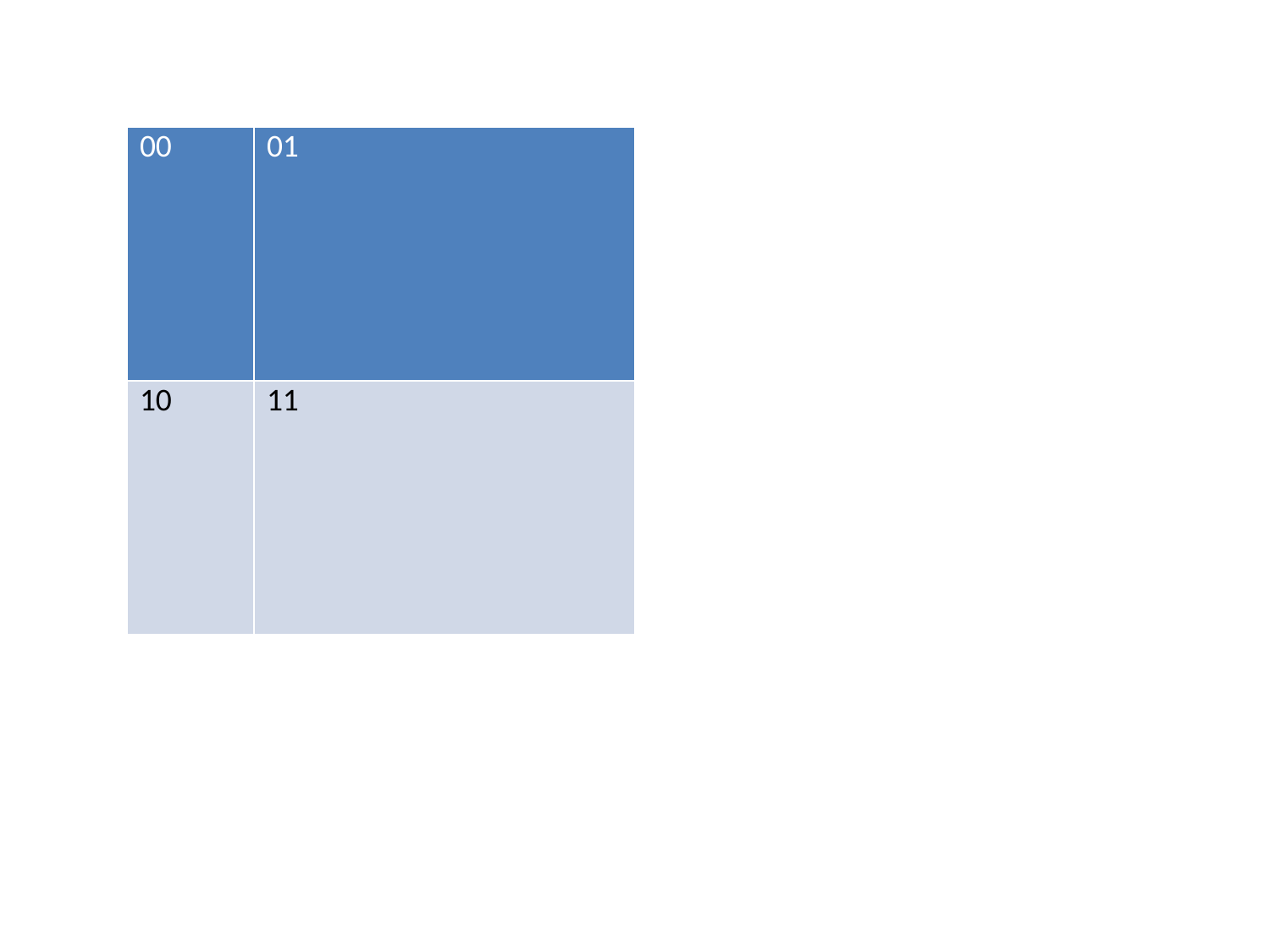

#
| 00 | 01 |
| --- | --- |
| 10 | 11 |